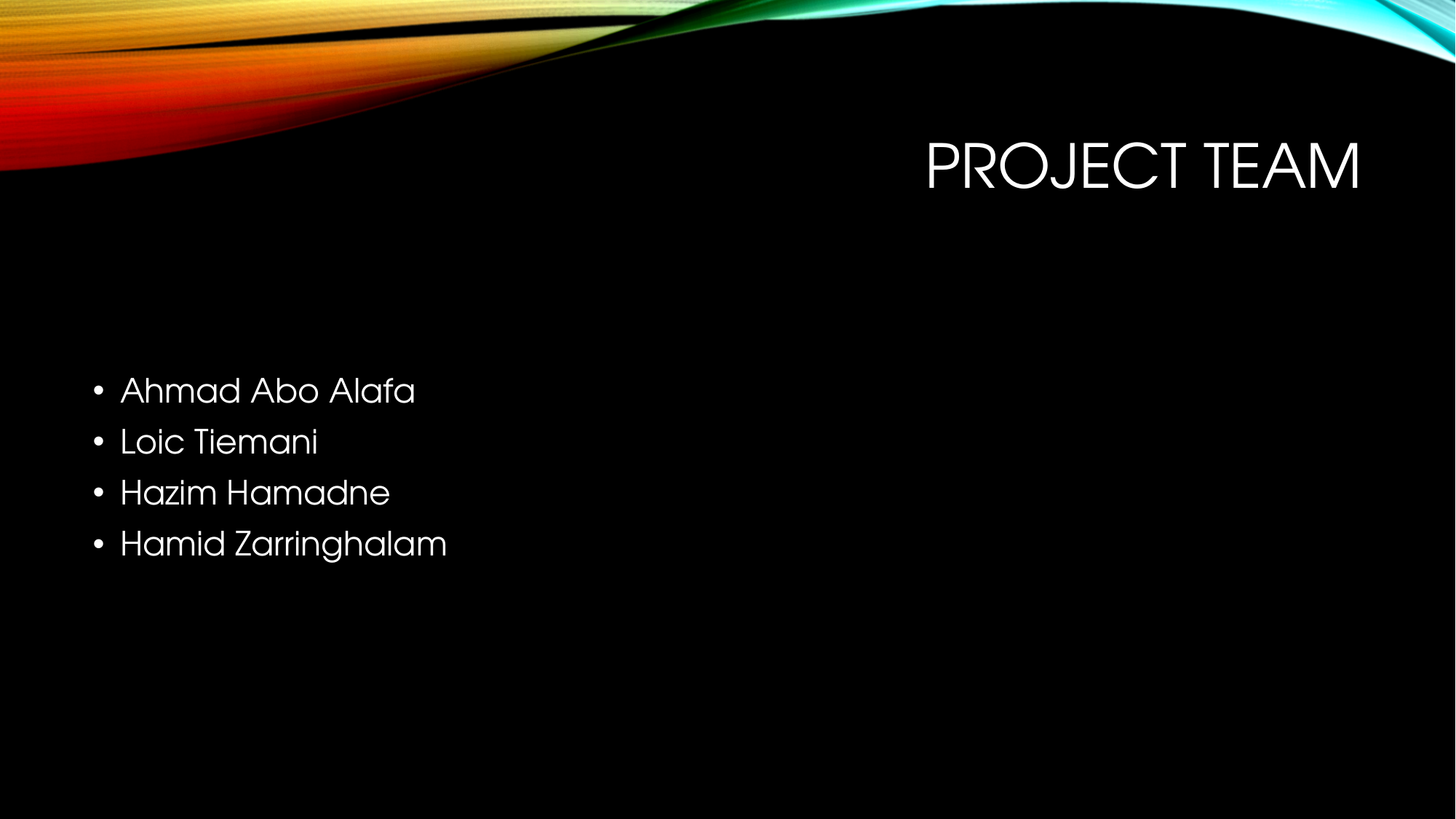

# Project Team

Ahmad Abo Alafa
Loic Tiemani
Hazim Hamadne
Hamid Zarringhalam